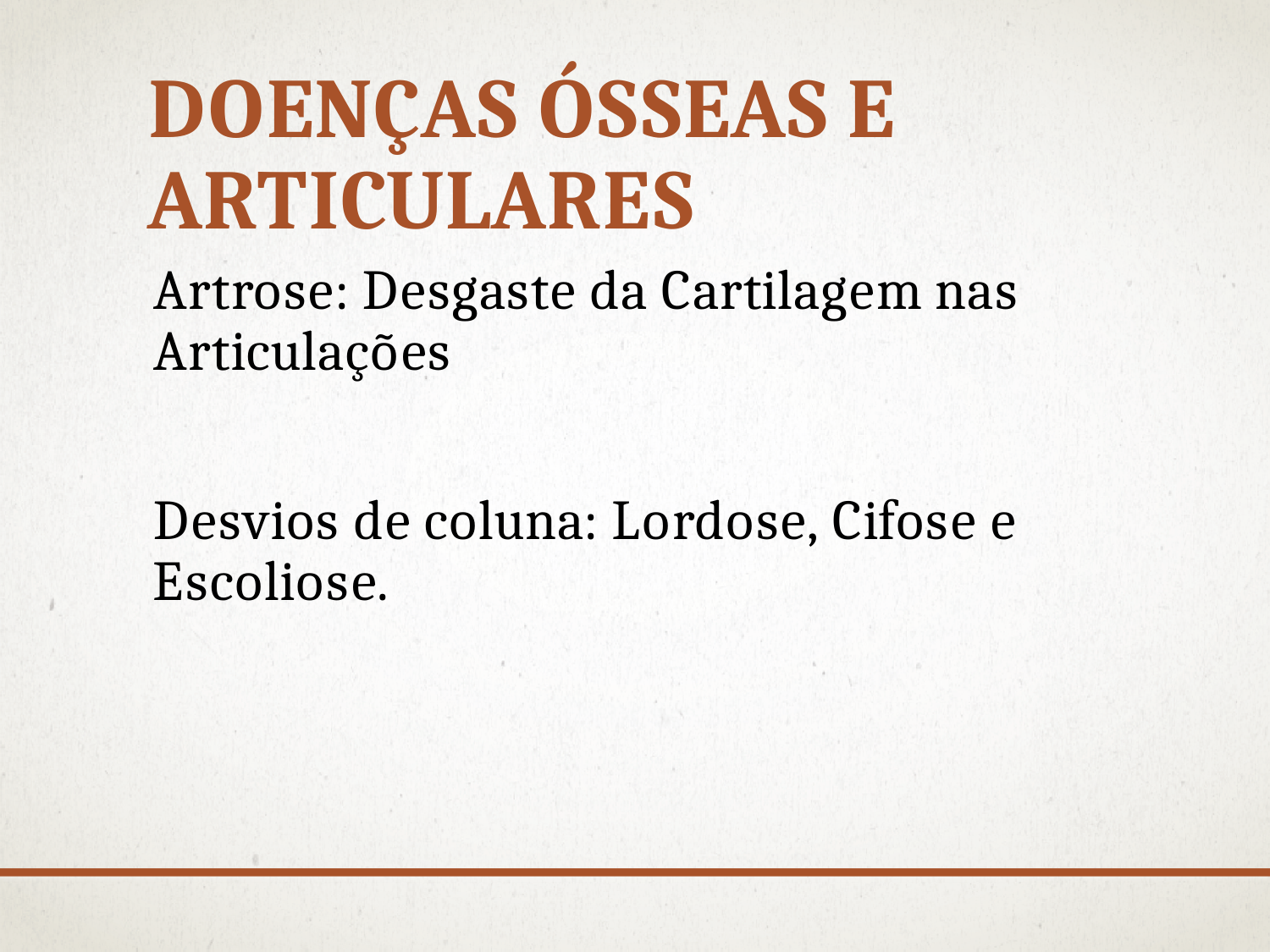

# Doenças ósseas e articulares
Artrose: Desgaste da Cartilagem nas Articulações

Desvios de coluna: Lordose, Cifose e Escoliose.